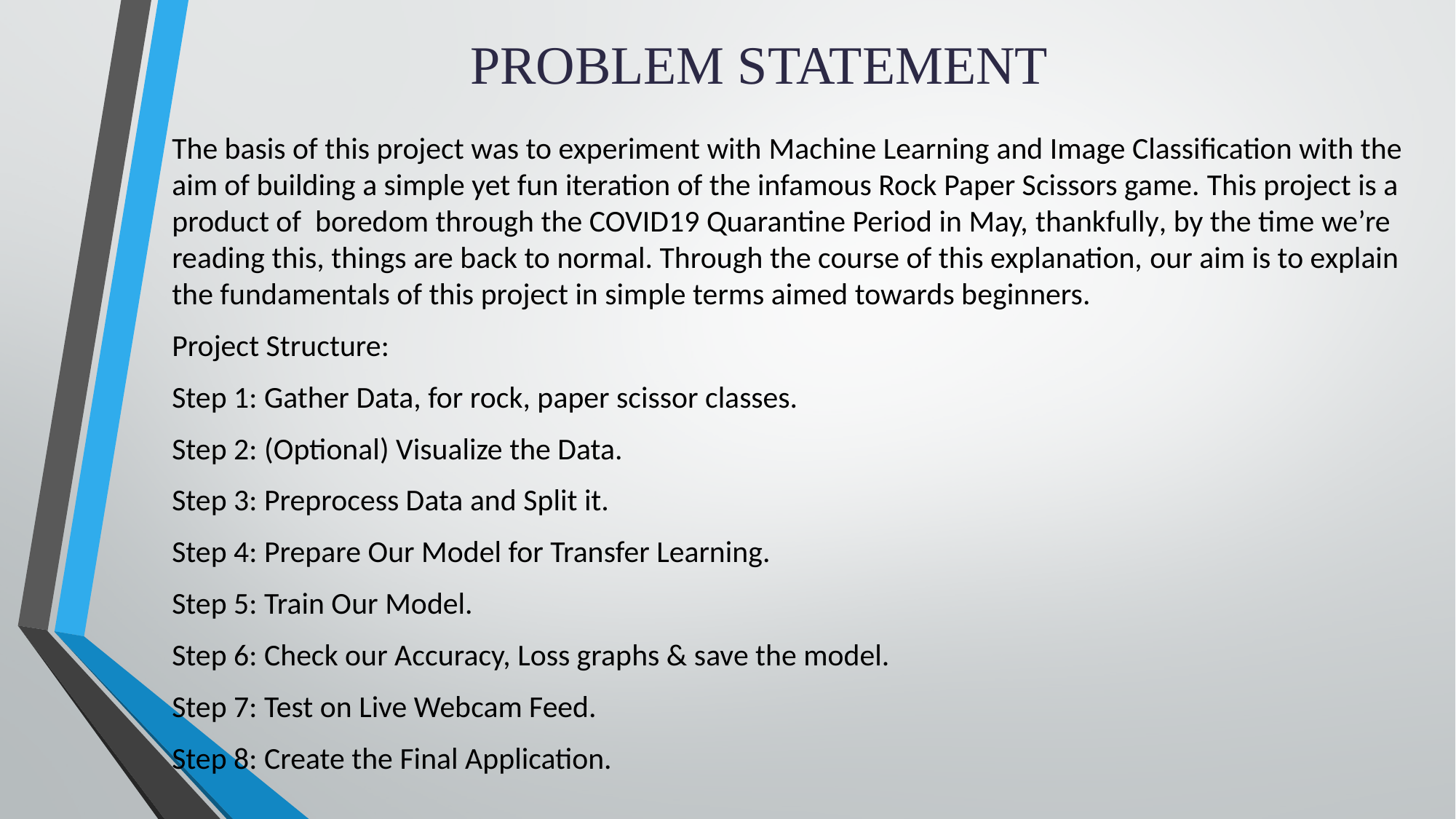

# PROBLEM STATEMENT
The basis of this project was to experiment with Machine Learning and Image Classification with the aim of building a simple yet fun iteration of the infamous Rock Paper Scissors game. This project is a product of  boredom through the COVID19 Quarantine Period in May, thankfully, by the time we’re reading this, things are back to normal. Through the course of this explanation, our aim is to explain the fundamentals of this project in simple terms aimed towards beginners.
Project Structure:
Step 1: Gather Data, for rock, paper scissor classes.
Step 2: (Optional) Visualize the Data.
Step 3: Preprocess Data and Split it.
Step 4: Prepare Our Model for Transfer Learning.
Step 5: Train Our Model.
Step 6: Check our Accuracy, Loss graphs & save the model.
Step 7: Test on Live Webcam Feed.
Step 8: Create the Final Application.